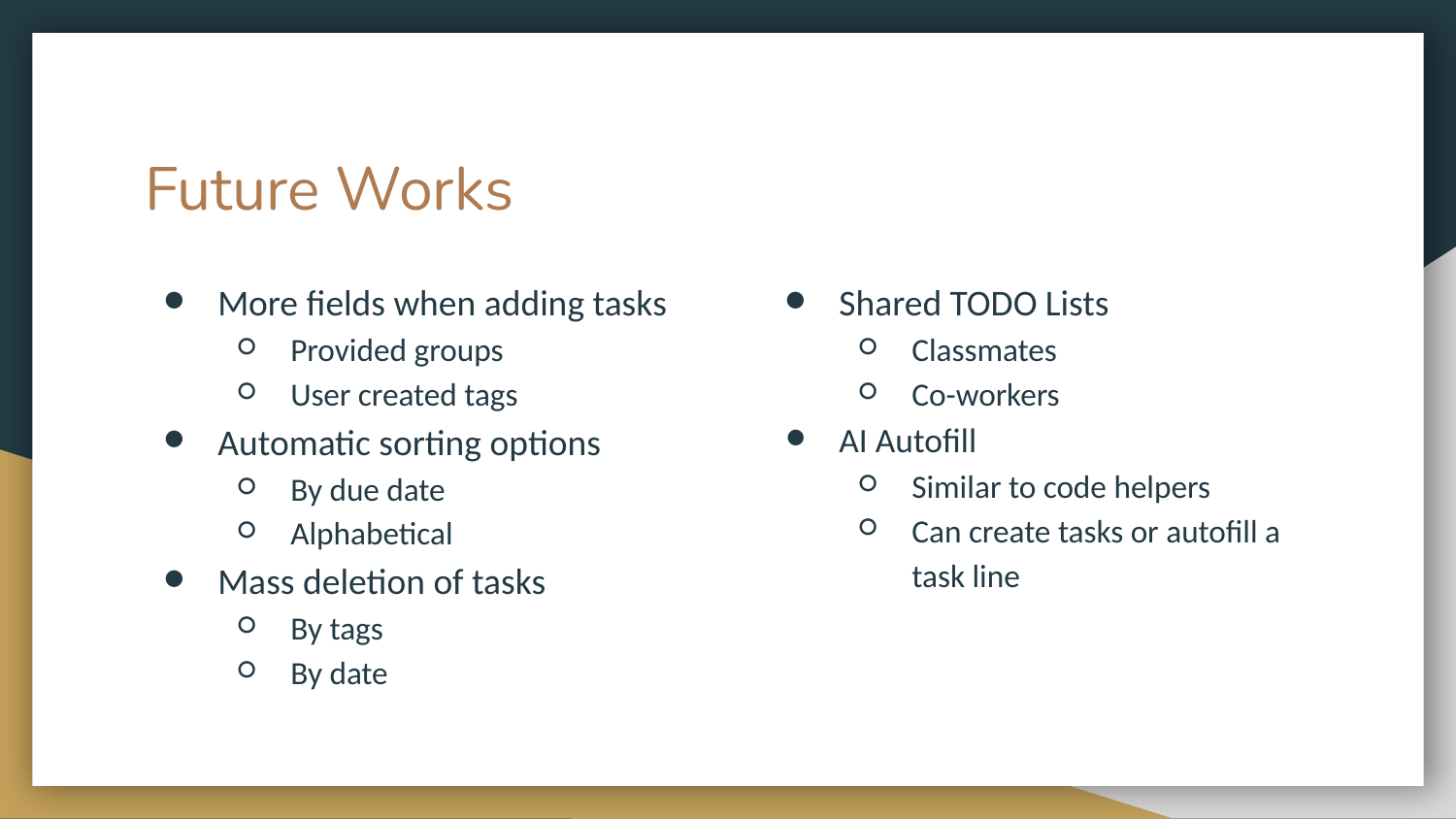

# Future Works
More fields when adding tasks
Provided groups
User created tags
Automatic sorting options
By due date
Alphabetical
Mass deletion of tasks
By tags
By date
Shared TODO Lists
Classmates
Co-workers
AI Autofill
Similar to code helpers
Can create tasks or autofill a task line